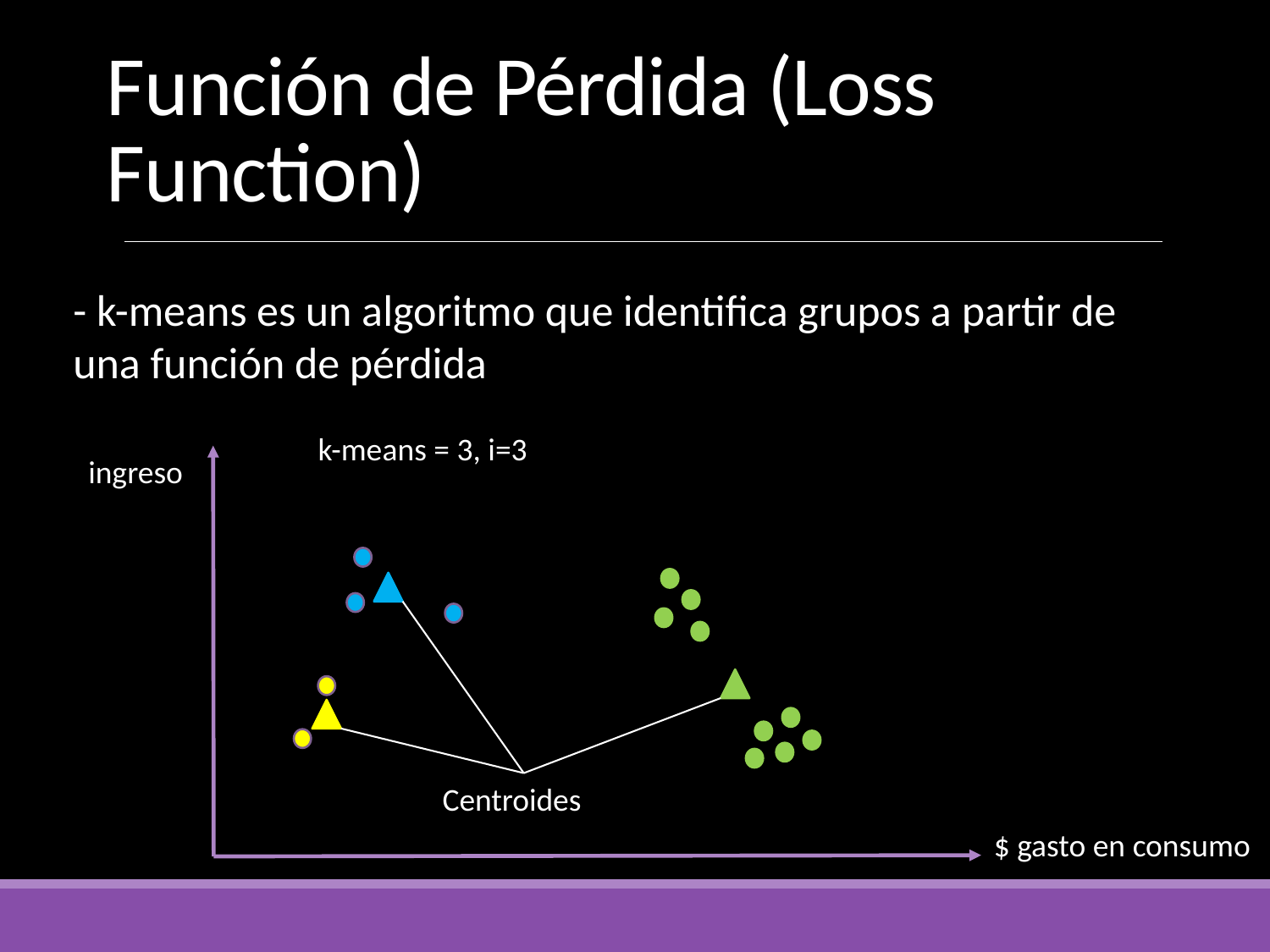

# Función de Pérdida (Loss Function)
- k-means es un algoritmo que identifica grupos a partir de una función de pérdida

k-means = 3, i=3
ingreso

Centroides
$ gasto en consumo